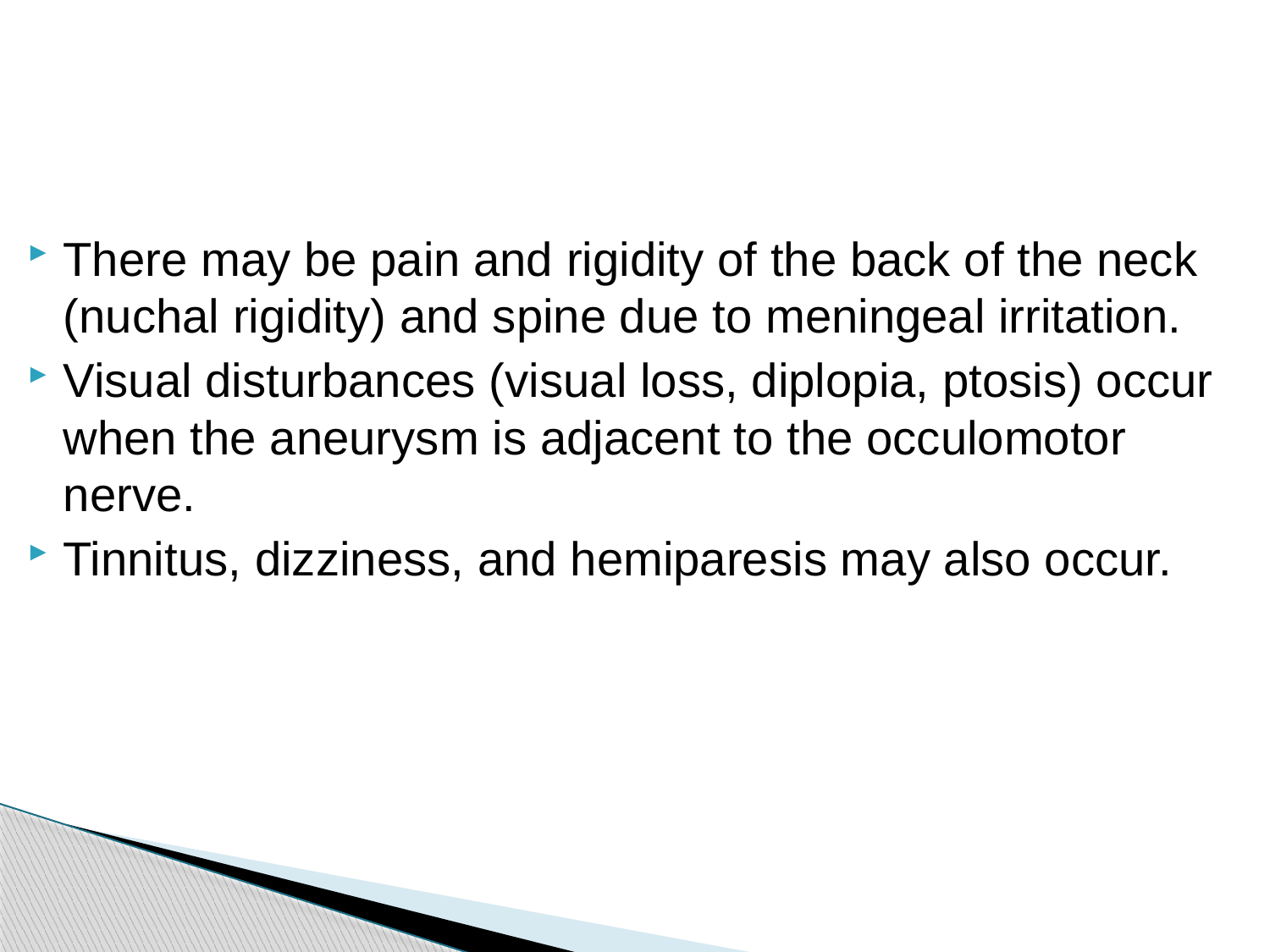

#
There may be pain and rigidity of the back of the neck (nuchal rigidity) and spine due to meningeal irritation.
Visual disturbances (visual loss, diplopia, ptosis) occur when the aneurysm is adjacent to the occulomotor nerve.
Tinnitus, dizziness, and hemiparesis may also occur.